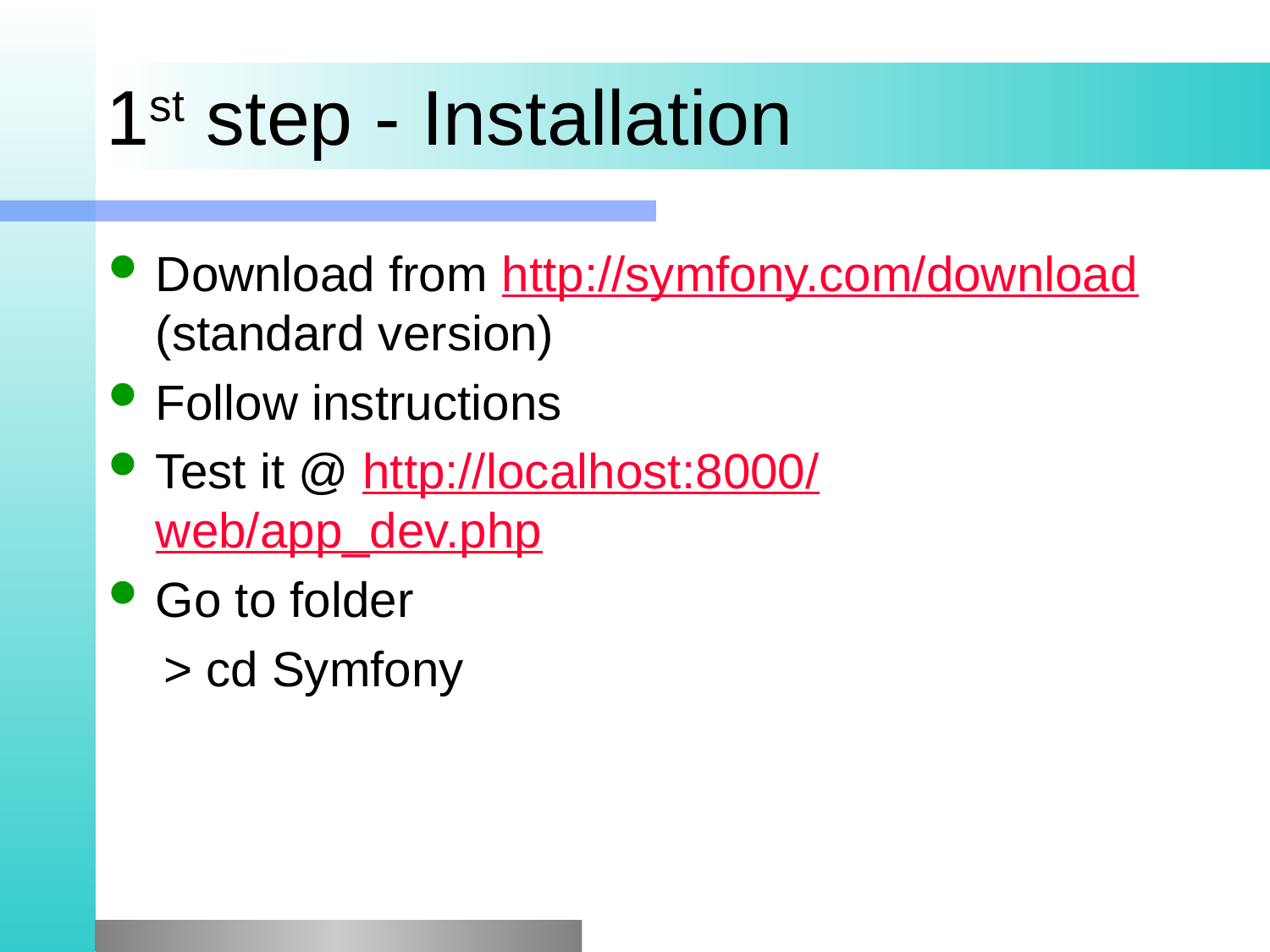

# 1st step - Installation
Download from http://symfony.com/download (standard version)
Follow instructions
Test it @ http://localhost:8000/web/app_dev.php
Go to folder
> cd Symfony